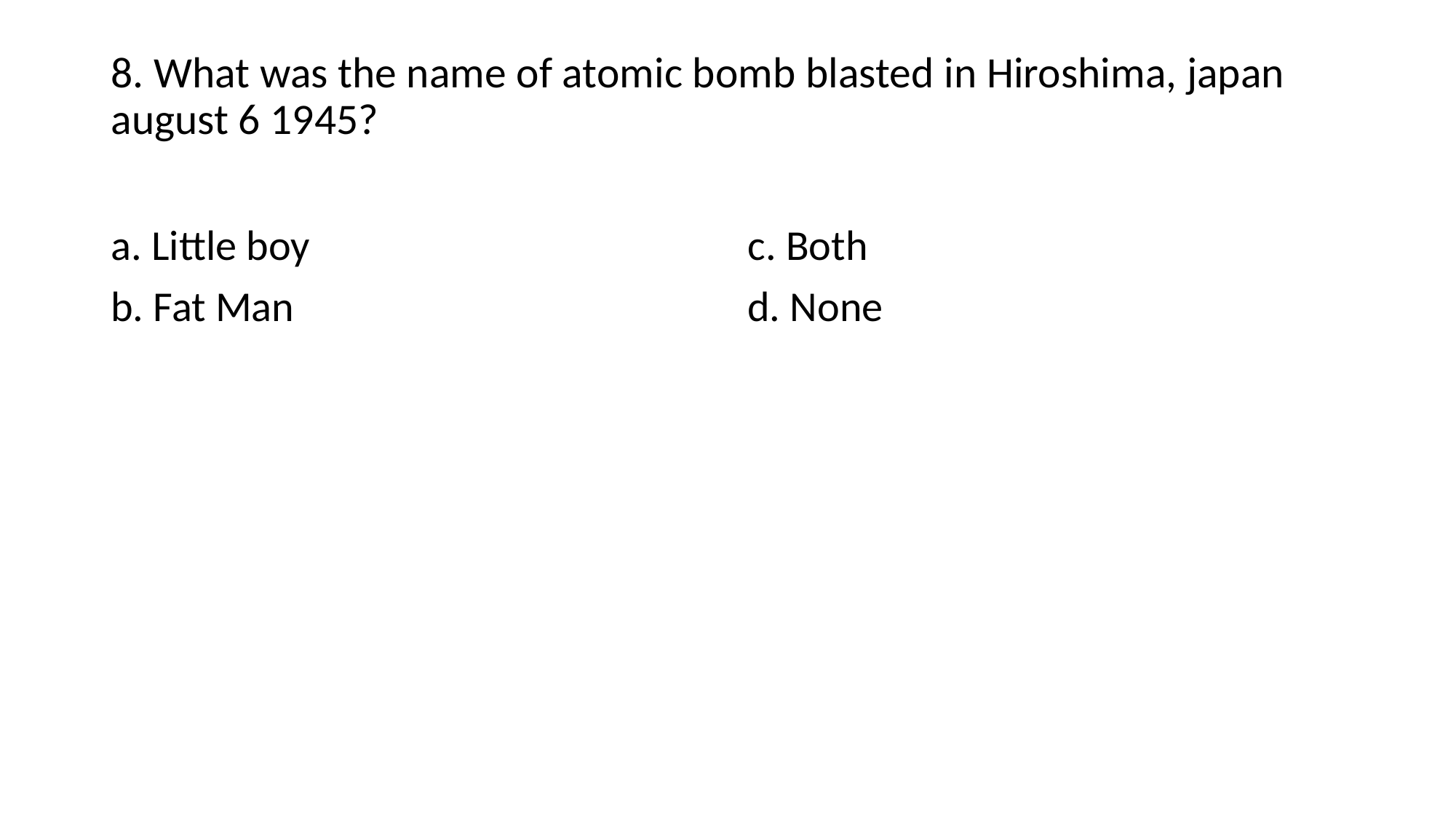

# 8. What was the name of atomic bomb blasted in Hiroshima, japan august 6 1945?
a. Little boy
b. Fat Man

c. Both
d. None